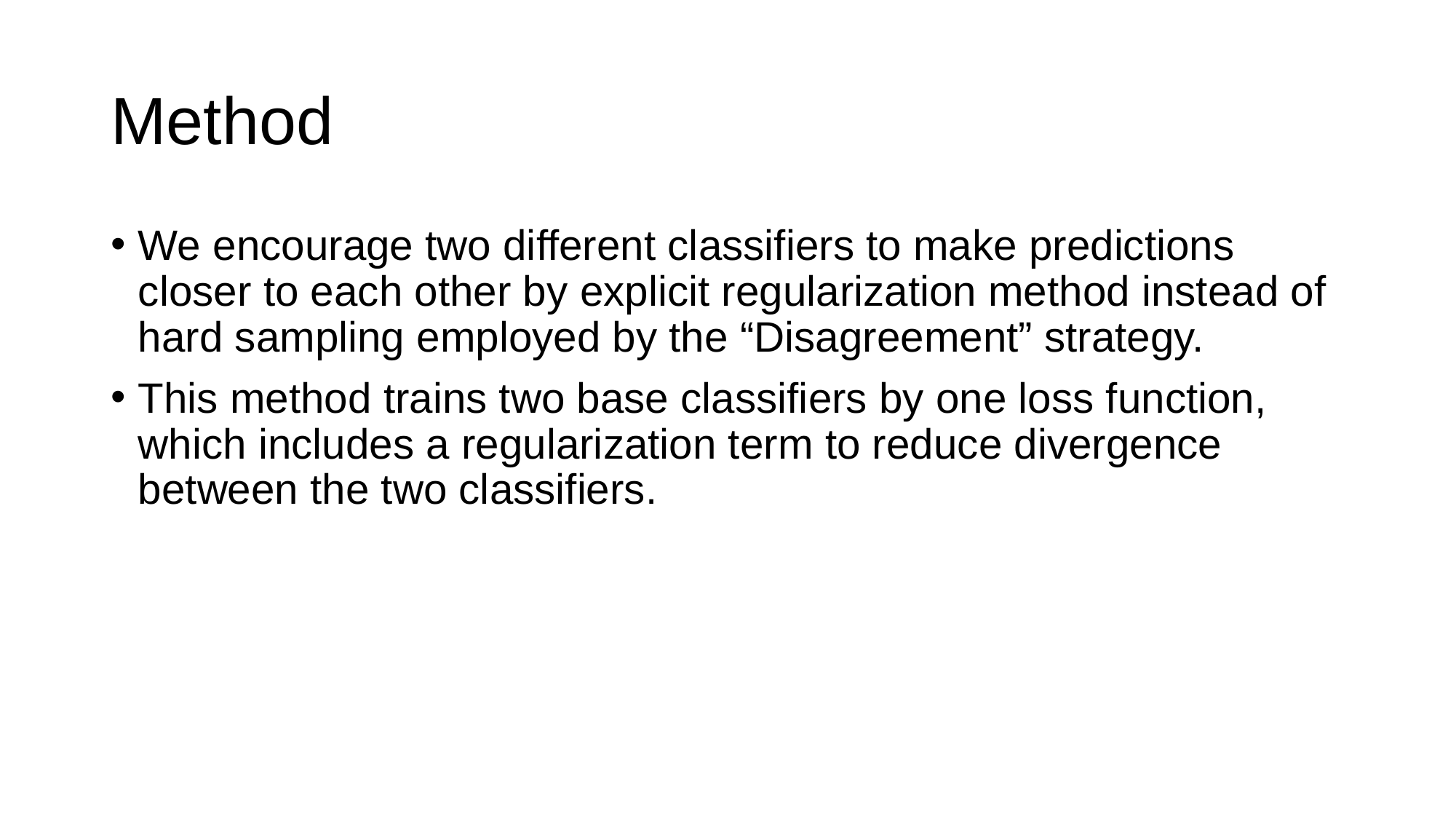

# Method
We encourage two different classifiers to make predictions closer to each other by explicit regularization method instead of hard sampling employed by the “Disagreement” strategy.
This method trains two base classifiers by one loss function, which includes a regularization term to reduce divergence between the two classifiers.